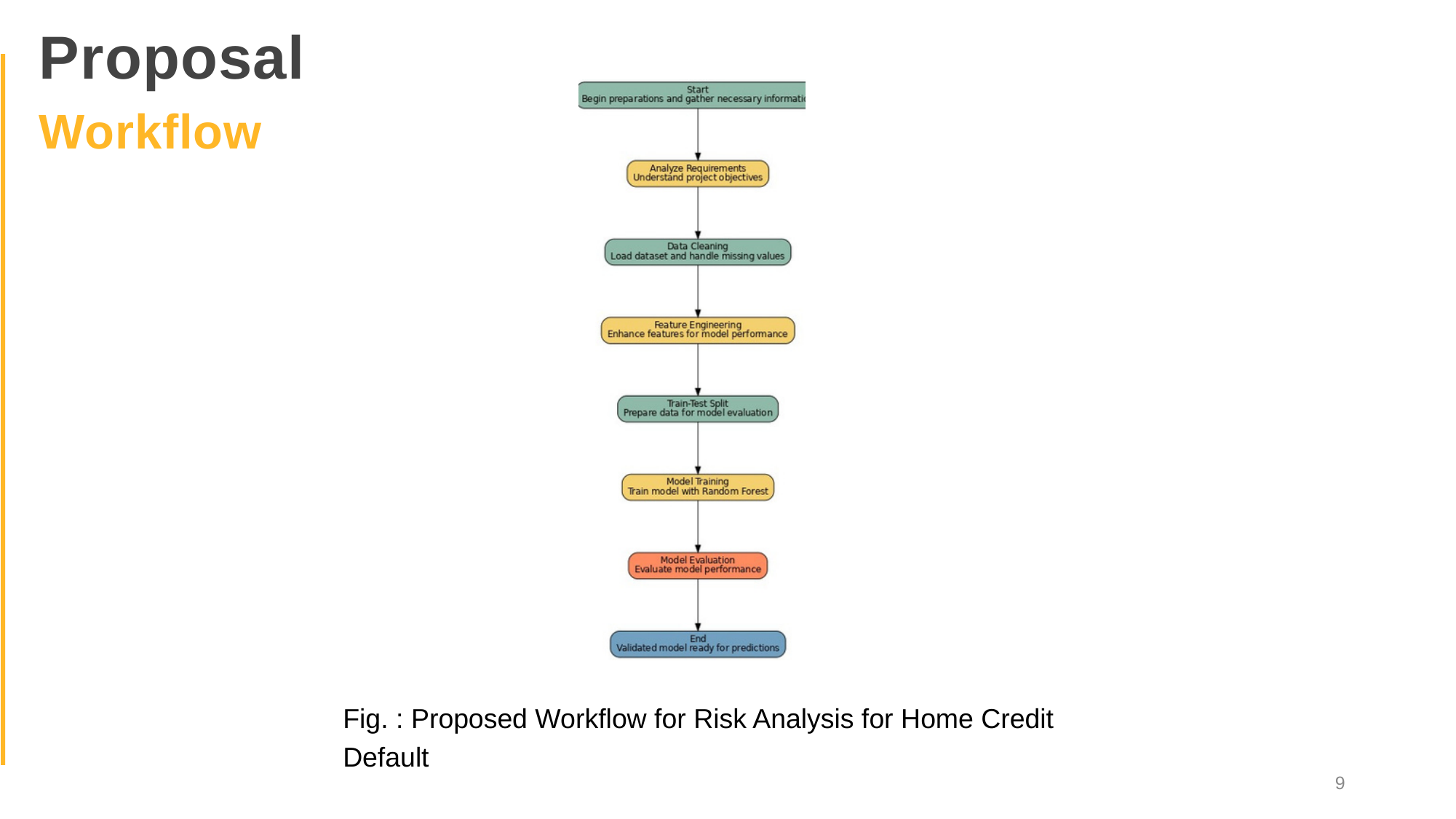

Proposal
Workflow

Fig. : Proposed Workflow for Risk Analysis for Home Credit Default
9